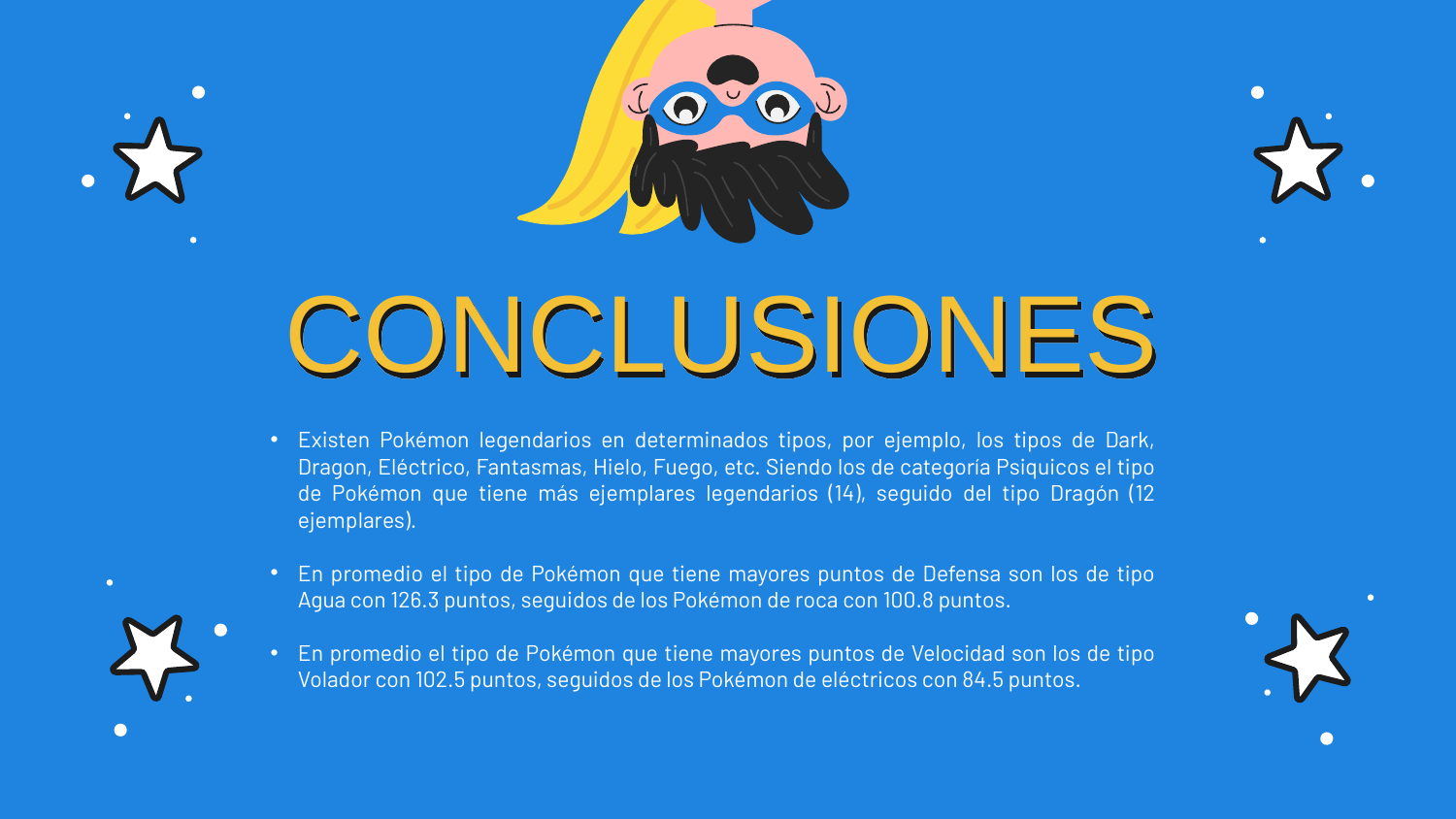

# CONCLUSIONES
Existen Pokémon legendarios en determinados tipos, por ejemplo, los tipos de Dark, Dragon, Eléctrico, Fantasmas, Hielo, Fuego, etc. Siendo los de categoría Psiquicos el tipo de Pokémon que tiene más ejemplares legendarios (14), seguido del tipo Dragón (12 ejemplares).

En promedio el tipo de Pokémon que tiene mayores puntos de Defensa son los de tipo Agua con 126.3 puntos, seguidos de los Pokémon de roca con 100.8 puntos.

En promedio el tipo de Pokémon que tiene mayores puntos de Velocidad son los de tipo Volador con 102.5 puntos, seguidos de los Pokémon de eléctricos con 84.5 puntos.